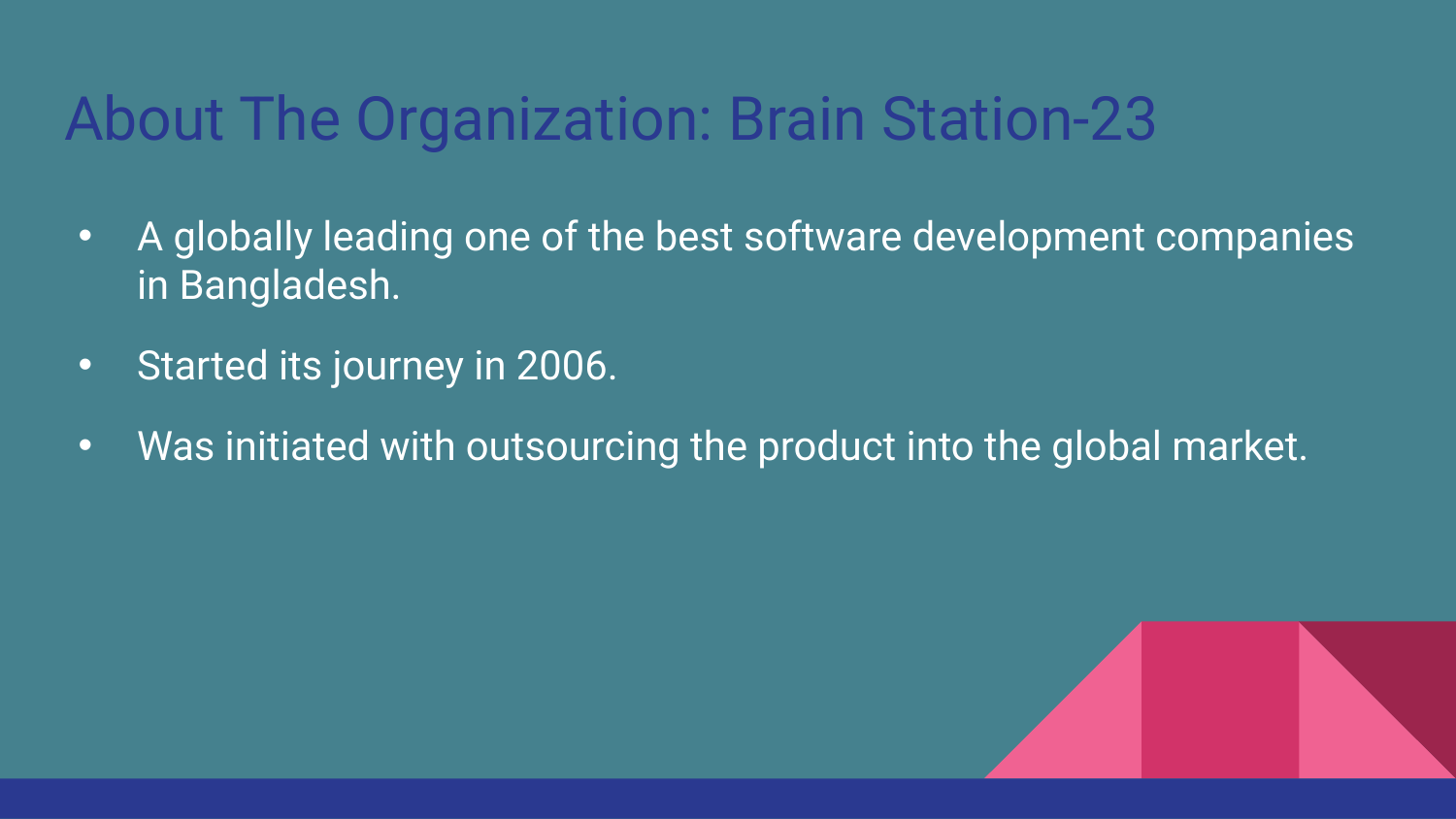

# About The Organization: Brain Station-23
A globally leading one of the best software development companies in Bangladesh.
Started its journey in 2006.
Was initiated with outsourcing the product into the global market.